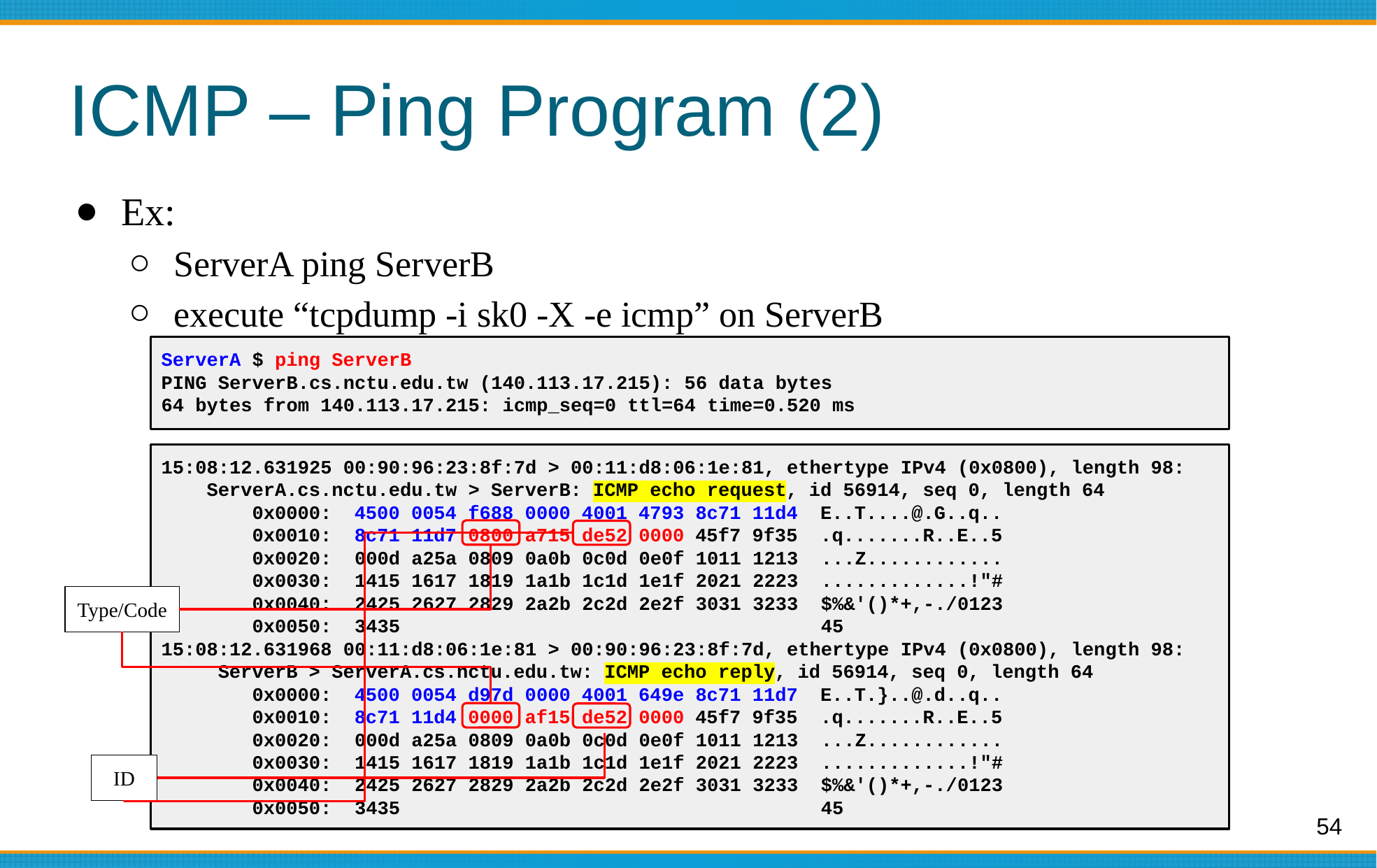

# ICMP – Ping Program (2)
Ex:
ServerA ping ServerB
execute “tcpdump -i sk0 -X -e icmp” on ServerB

ServerA $ ping ServerB
PING ServerB.cs.nctu.edu.tw (140.113.17.215): 56 data bytes
64 bytes from 140.113.17.215: icmp_seq=0 ttl=64 time=0.520 ms

15:08:12.631925 00:90:96:23:8f:7d > 00:11:d8:06:1e:81, ethertype IPv4 (0x0800), length 98:
    ServerA.cs.nctu.edu.tw > ServerB: ICMP echo request, id 56914, seq 0, length 64
        0x0000:  4500 0054 f688 0000 4001 4793 8c71 11d4  E..T....@.G..q..
        0x0010:  8c71 11d7 0800 a715 de52 0000 45f7 9f35  .q.......R..E..5
        0x0020:  000d a25a 0809 0a0b 0c0d 0e0f 1011 1213  ...Z............
        0x0030:  1415 1617 1819 1a1b 1c1d 1e1f 2021 2223  .............!"#
        0x0040:  2425 2627 2829 2a2b 2c2d 2e2f 3031 3233  $%&'()*+,-./0123
        0x0050:  3435                                     45
15:08:12.631968 00:11:d8:06:1e:81 > 00:90:96:23:8f:7d, ethertype IPv4 (0x0800), length 98:
     ServerB > ServerA.cs.nctu.edu.tw: ICMP echo reply, id 56914, seq 0, length 64
        0x0000:  4500 0054 d97d 0000 4001 649e 8c71 11d7  E..T.}..@.d..q..
        0x0010:  8c71 11d4 0000 af15 de52 0000 45f7 9f35  .q.......R..E..5
        0x0020:  000d a25a 0809 0a0b 0c0d 0e0f 1011 1213  ...Z............
        0x0030:  1415 1617 1819 1a1b 1c1d 1e1f 2021 2223  .............!"#
        0x0040:  2425 2627 2829 2a2b 2c2d 2e2f 3031 3233  $%&'()*+,-./0123
        0x0050:  3435                                     45

Type/Code

ID
54